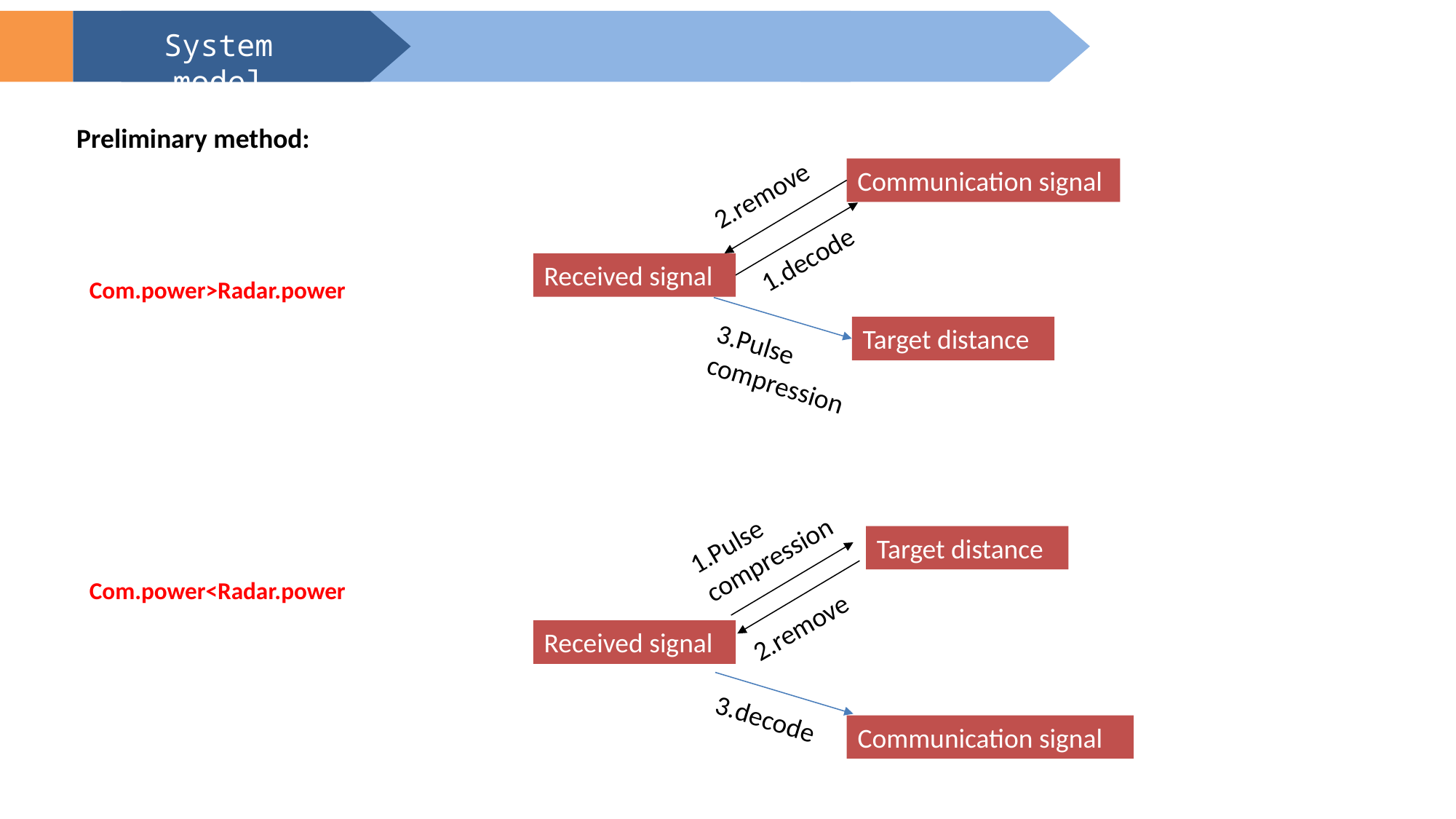

System model
Preliminary method:
Communication signal
2.remove
1.decode
Received signal
Com.power>Radar.power
Target distance
3.Pulse compression
1.Pulse compression
Target distance
Com.power<Radar.power
2.remove
Received signal
3.decode
Communication signal